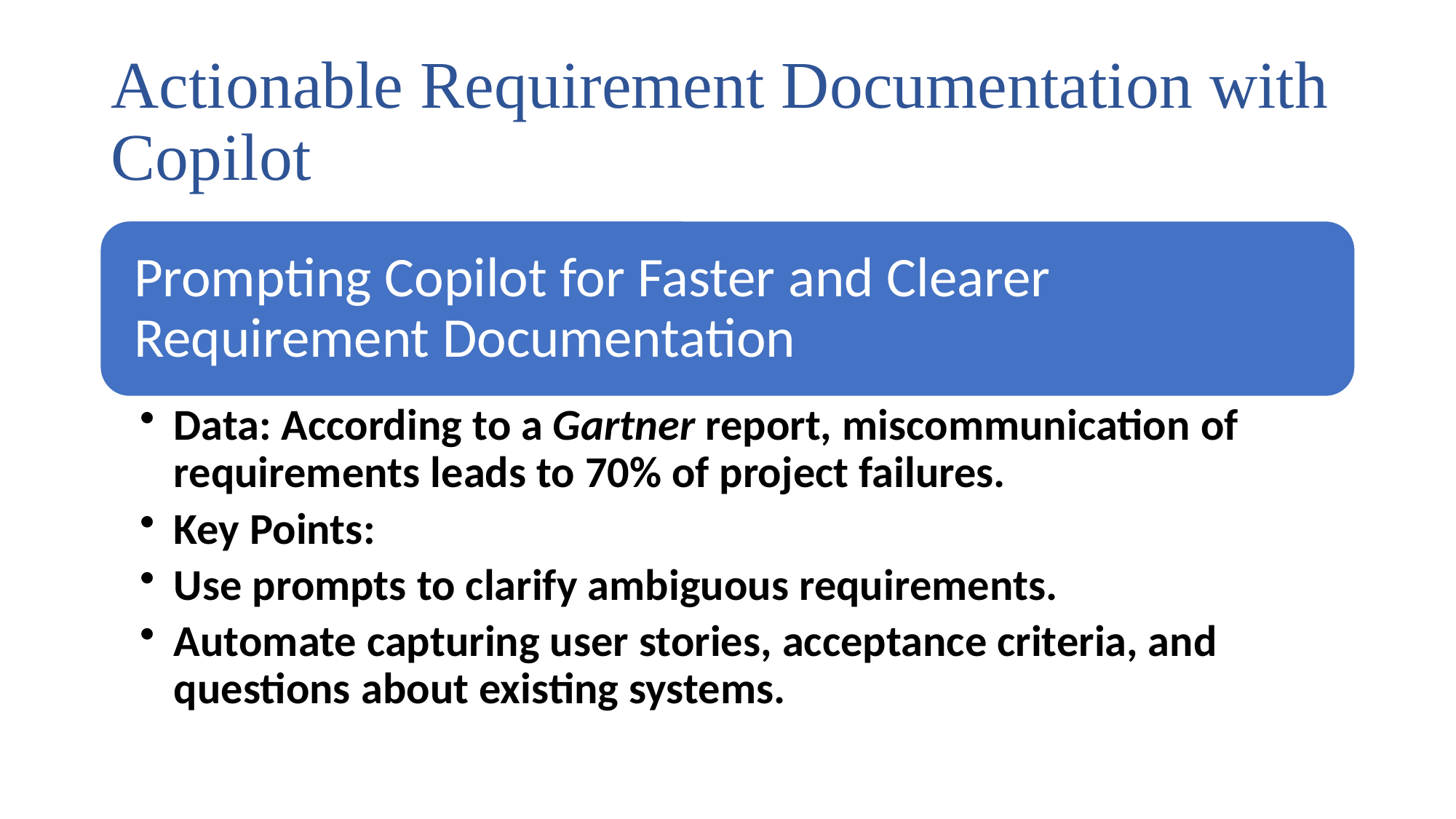

# Actionable Requirement Documentation with Copilot
Prompting Copilot for Faster and Clearer Requirement Documentation
Data: According to a Gartner report, miscommunication of requirements leads to 70% of project failures.
Key Points:
Use prompts to clarify ambiguous requirements.
Automate capturing user stories, acceptance criteria, and questions about existing systems.